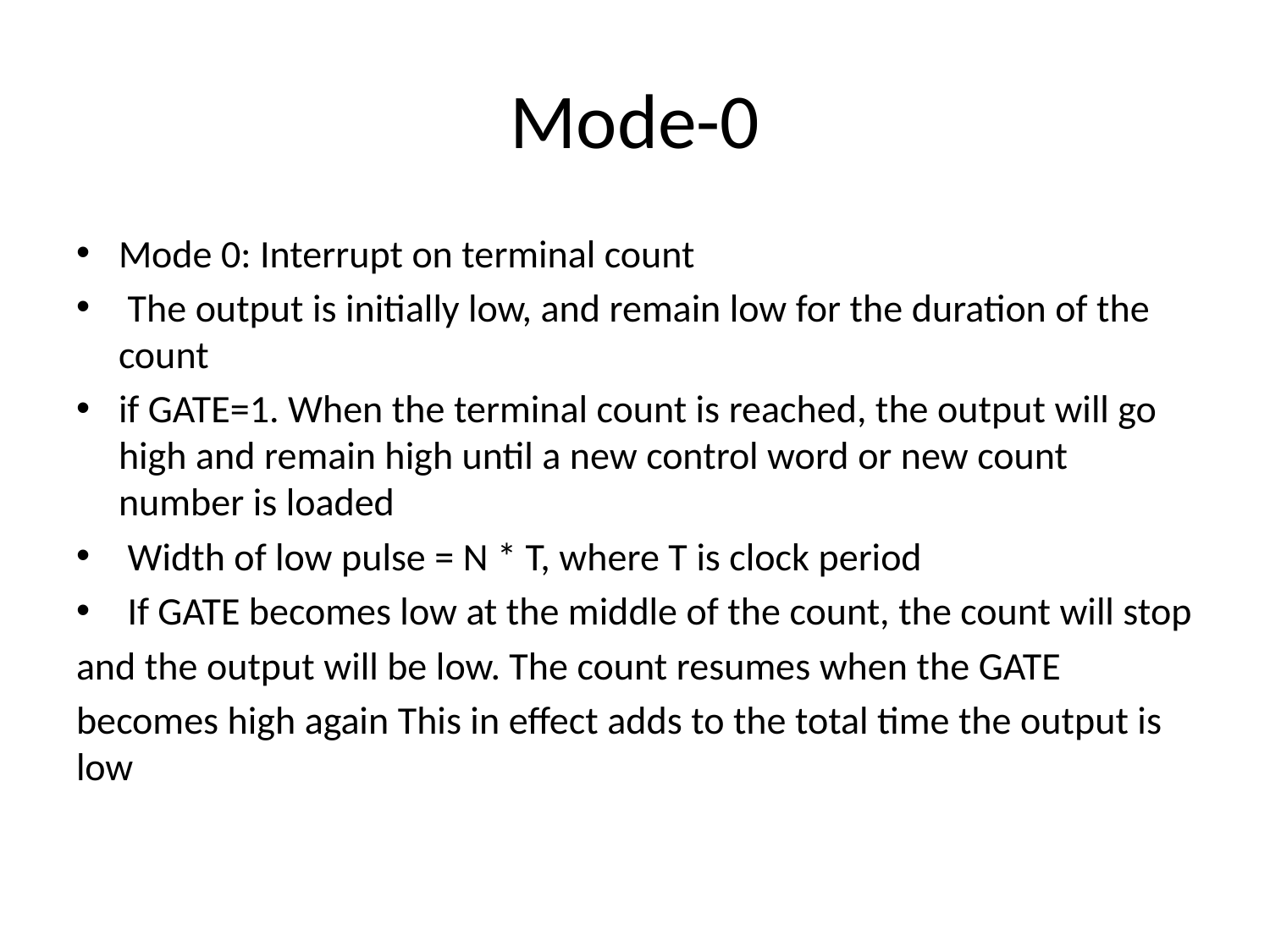

# Mode-0
Mode 0: Interrupt on terminal count
 The output is initially low, and remain low for the duration of the count
if GATE=1. When the terminal count is reached, the output will go high and remain high until a new control word or new count number is loaded
 Width of low pulse = N * T, where T is clock period
 If GATE becomes low at the middle of the count, the count will stop
and the output will be low. The count resumes when the GATE
becomes high again This in effect adds to the total time the output is low